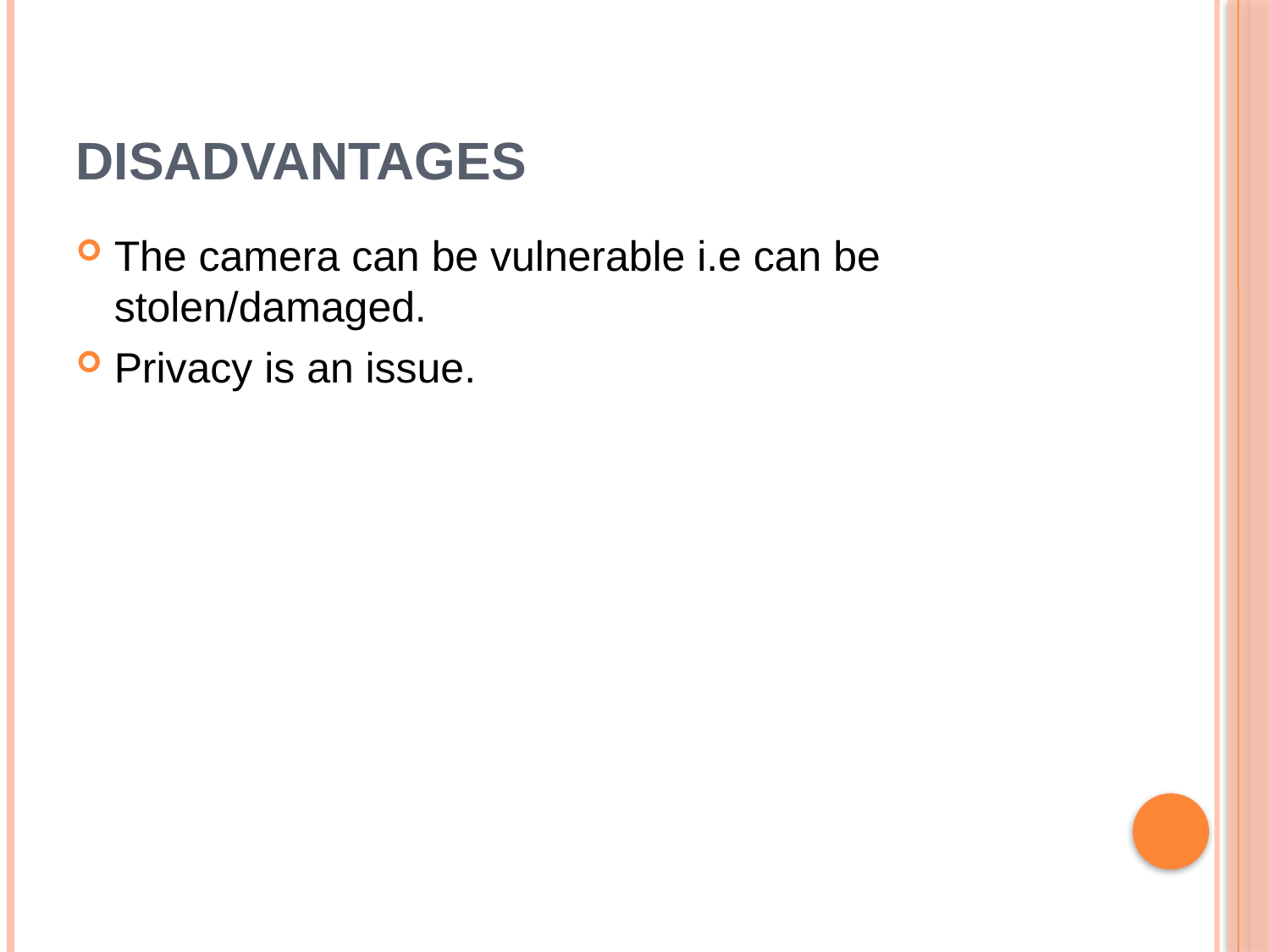

# Disadvantages
The camera can be vulnerable i.e can be stolen/damaged.
Privacy is an issue.